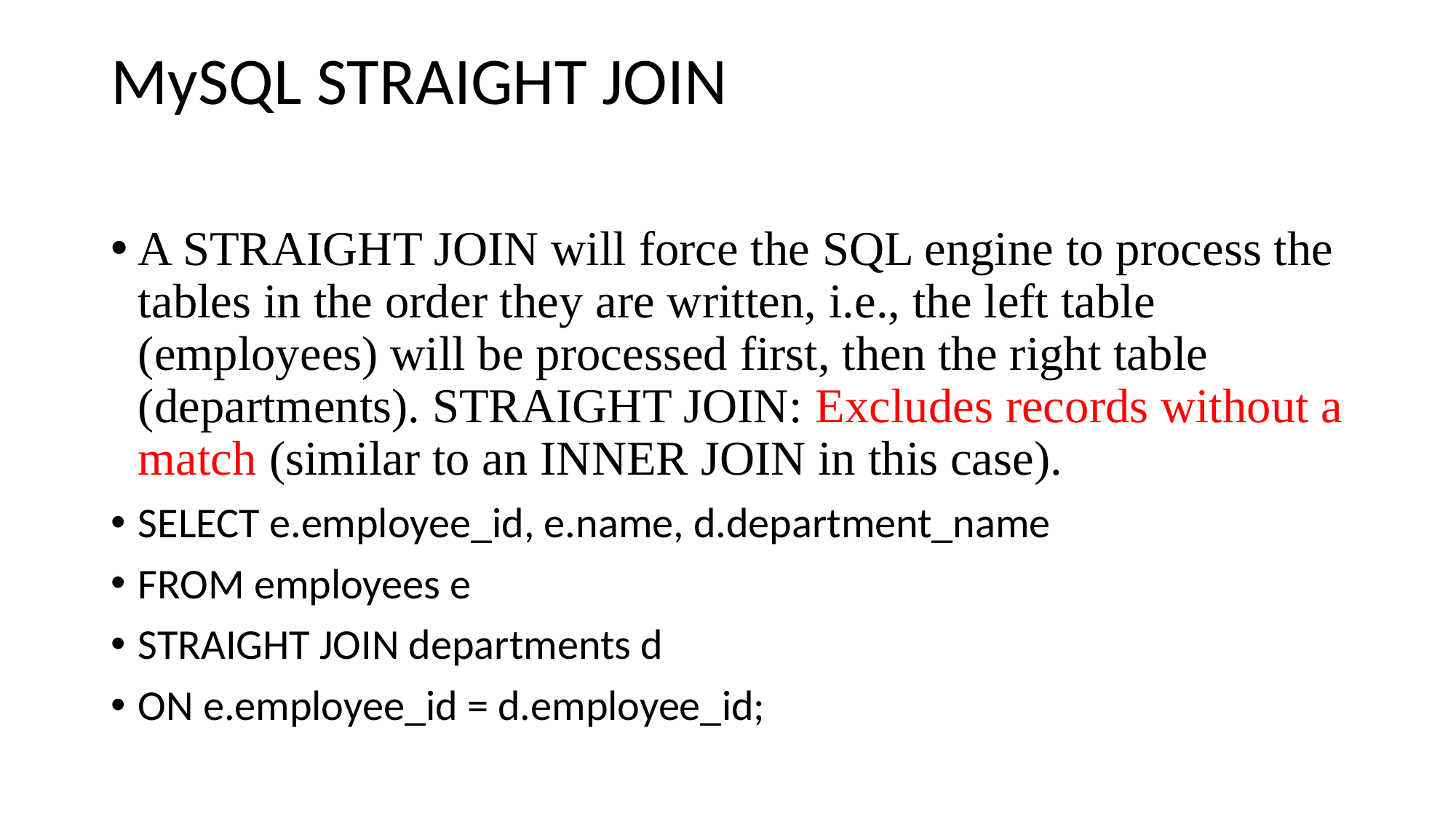

# MySQL STRAIGHT JOIN
A STRAIGHT JOIN will force the SQL engine to process the tables in the order they are written, i.e., the left table (employees) will be processed first, then the right table (departments). STRAIGHT JOIN: Excludes records without a match (similar to an INNER JOIN in this case).
SELECT e.employee_id, e.name, d.department_name
FROM employees e
STRAIGHT JOIN departments d
ON e.employee_id = d.employee_id;